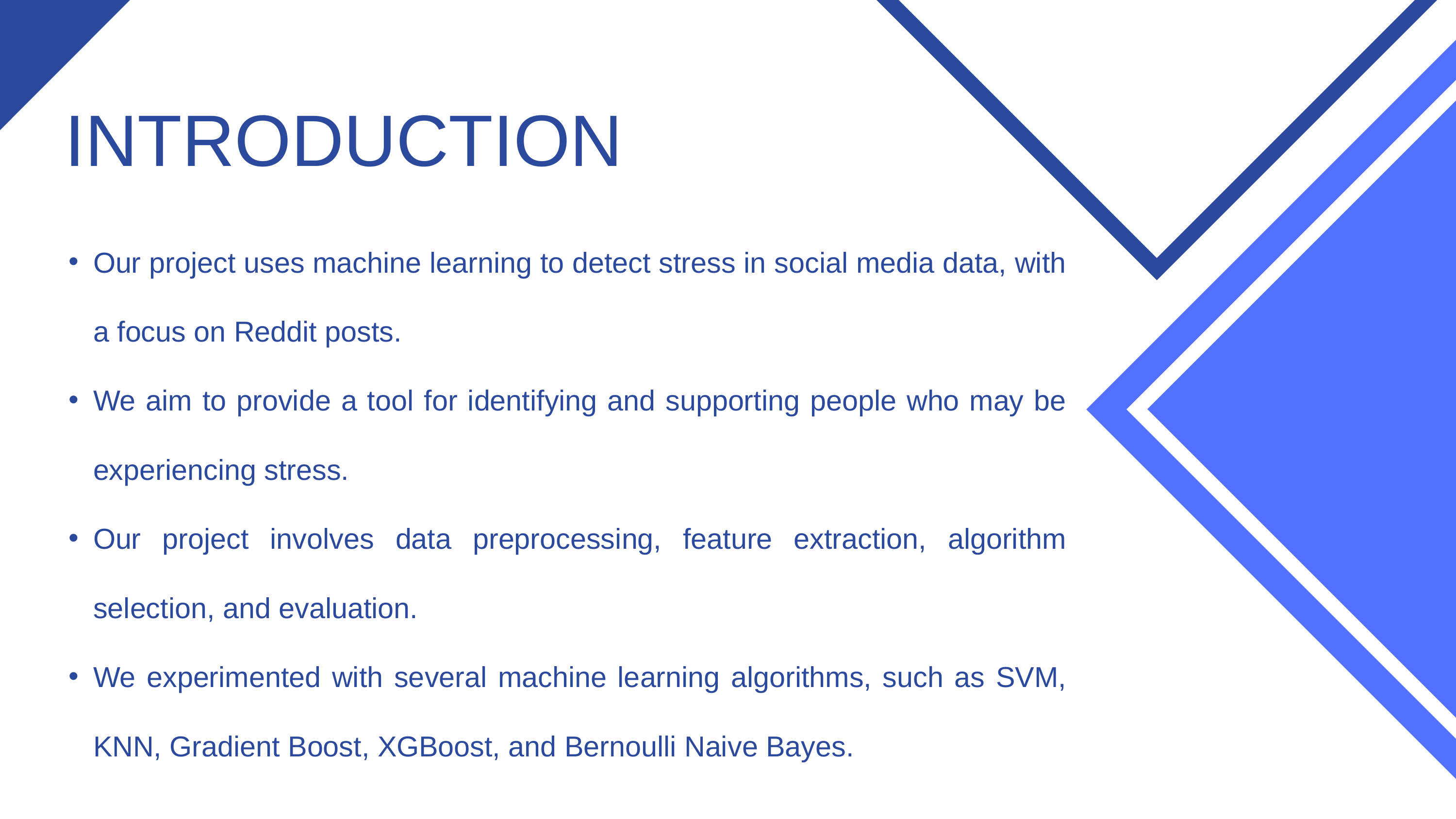

INTRODUCTION

Our project uses machine learning to detect stress in social media data, with a focus on Reddit posts.
We aim to provide a tool for identifying and supporting people who may be experiencing stress.
Our project involves data preprocessing, feature extraction, algorithm selection, and evaluation.
We experimented with several machine learning algorithms, such as SVM, KNN, Gradient Boost, XGBoost, and Bernoulli Naive Bayes.